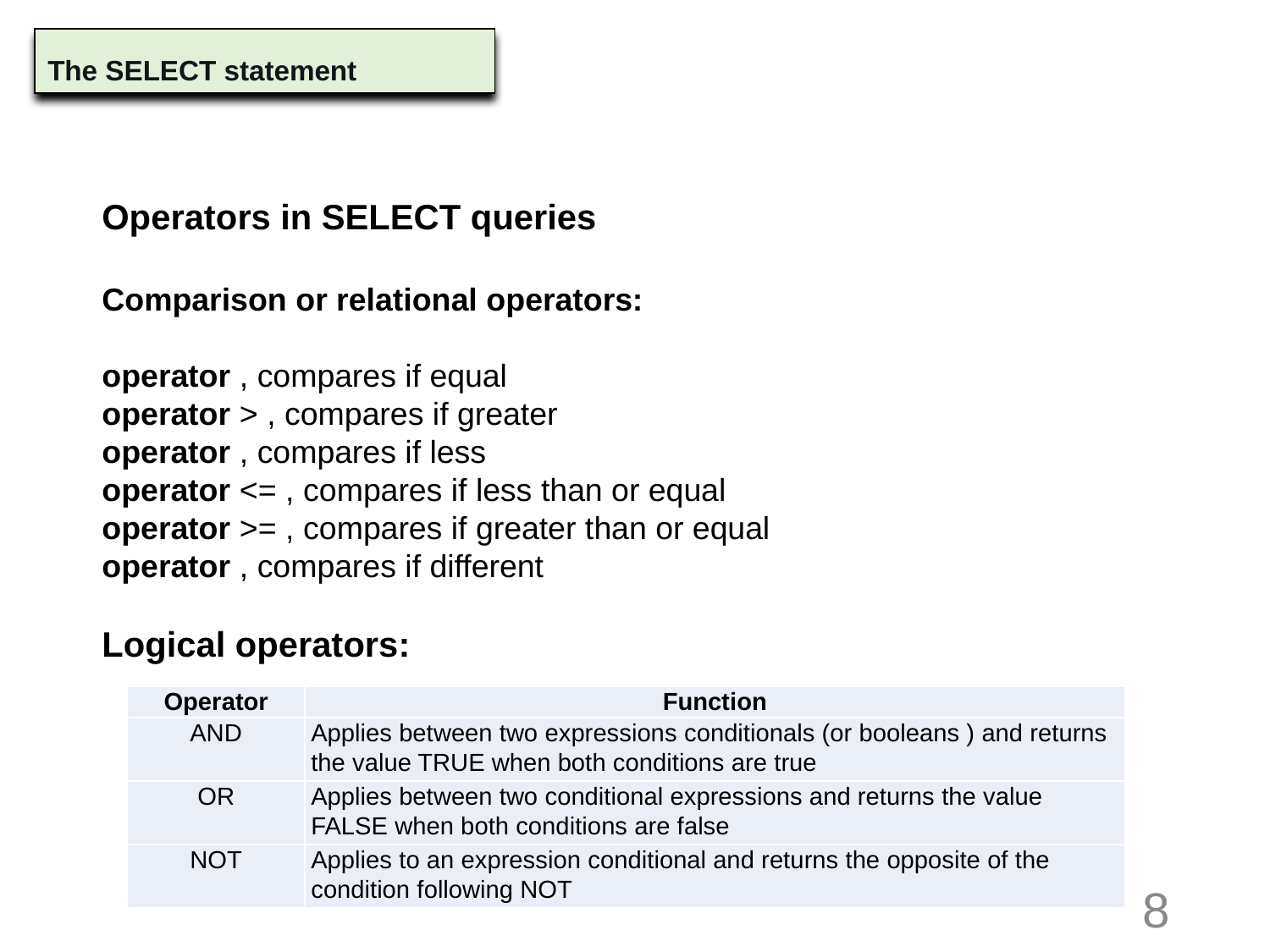

The SELECT statement
Operators in SELECT queries

Comparison or relational operators:

operator , compares if equal
operator > , compares if greater
operator , compares if less
operator <= , compares if less than or equal
operator >= , compares if greater than or equal
operator , compares if different

Logical operators:

| Operator | Function |
| --- | --- |
| AND | Applies between two expressions conditionals (or booleans ) and returns the value TRUE when both conditions are true |
| OR | Applies between two conditional expressions and returns the value FALSE when both conditions are false |
| NOT | Applies to an expression conditional and returns the opposite of the condition following NOT |
8